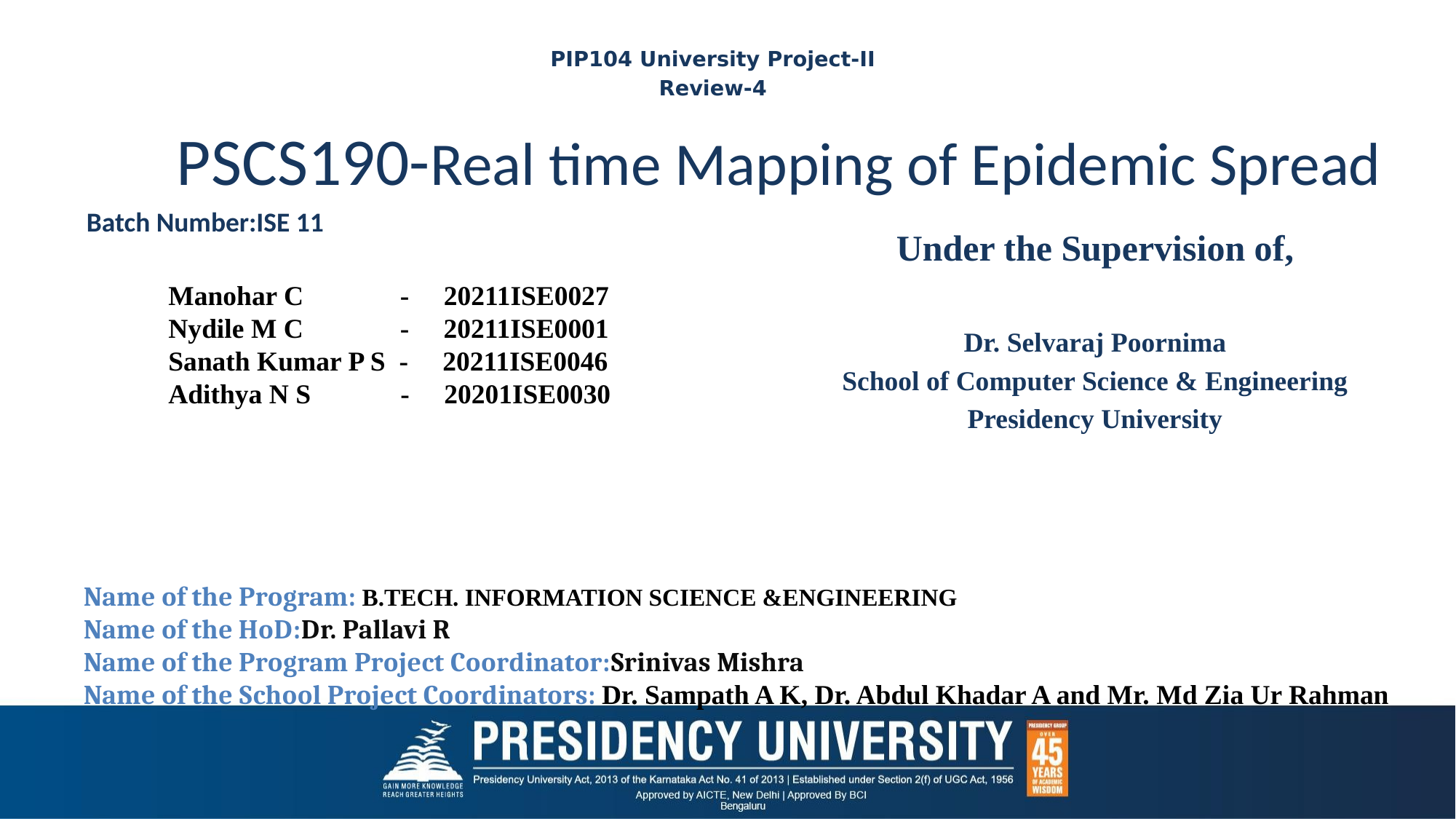

PIP104 University Project-II
Review-4
# PSCS190-Real time Mapping of Epidemic Spread

Batch Number:ISE 11

Under the Supervision of,

Dr. Selvaraj Poornima
School of Computer Science & Engineering
Presidency University

Manohar C              -     20211ISE0027
Nydile M C              -     20211ISE0001
Sanath Kumar P S  -     20211ISE0046
Adithya N S             -     20201ISE0030

Name of the Program: B.TECH. INFORMATION SCIENCE &ENGINEERING
Name of the HoD:Dr. Pallavi R
Name of the Program Project Coordinator:Srinivas Mishra
Name of the School Project Coordinators: Dr. Sampath A K, Dr. Abdul Khadar A and Mr. Md Zia Ur Rahman